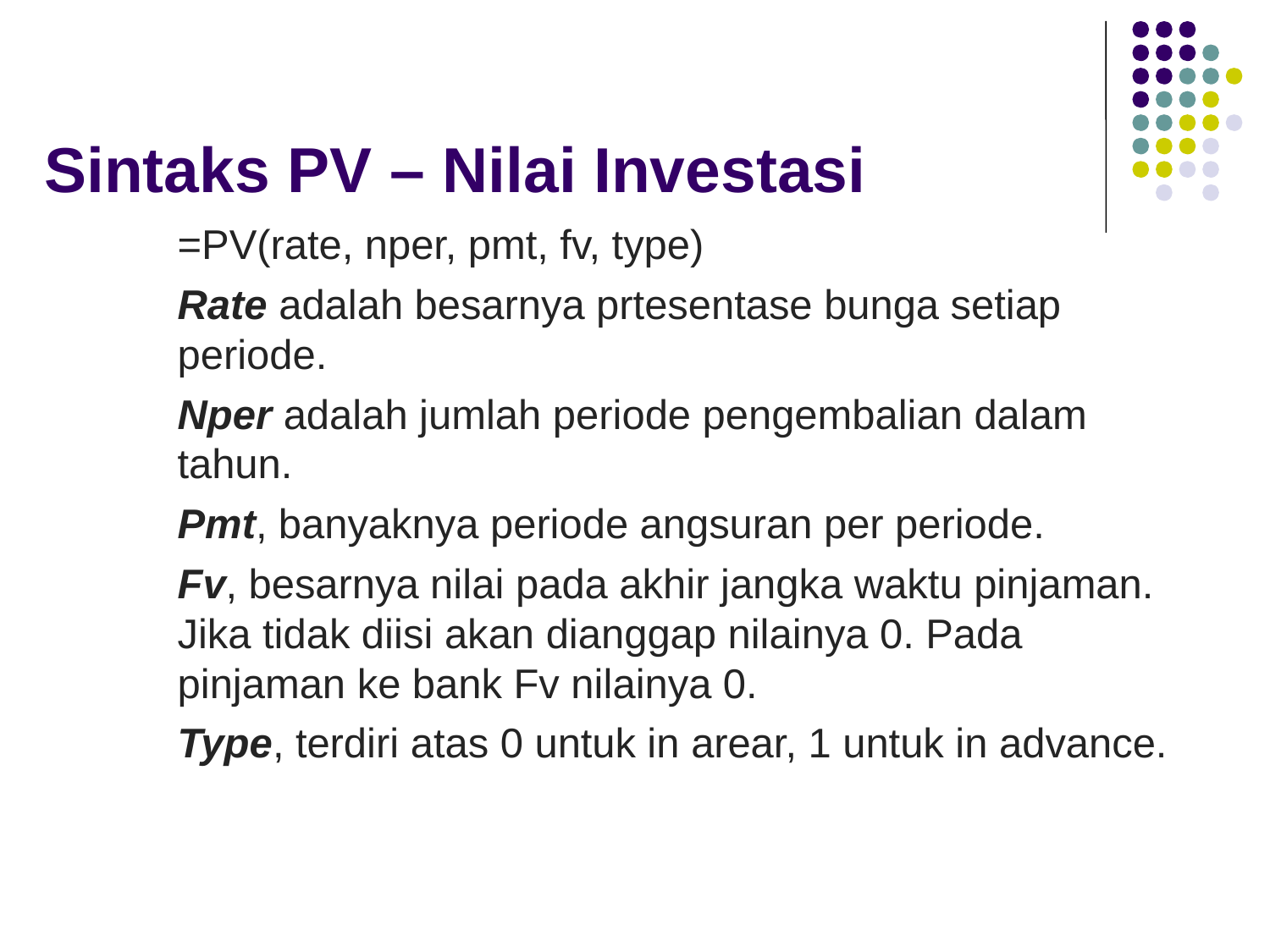

# Sintaks PV – Nilai Investasi
=PV(rate, nper, pmt, fv, type)
Rate adalah besarnya prtesentase bunga setiap periode.
Nper adalah jumlah periode pengembalian dalam tahun.
Pmt, banyaknya periode angsuran per periode.
Fv, besarnya nilai pada akhir jangka waktu pinjaman. Jika tidak diisi akan dianggap nilainya 0. Pada pinjaman ke bank Fv nilainya 0.
Type, terdiri atas 0 untuk in arear, 1 untuk in advance.